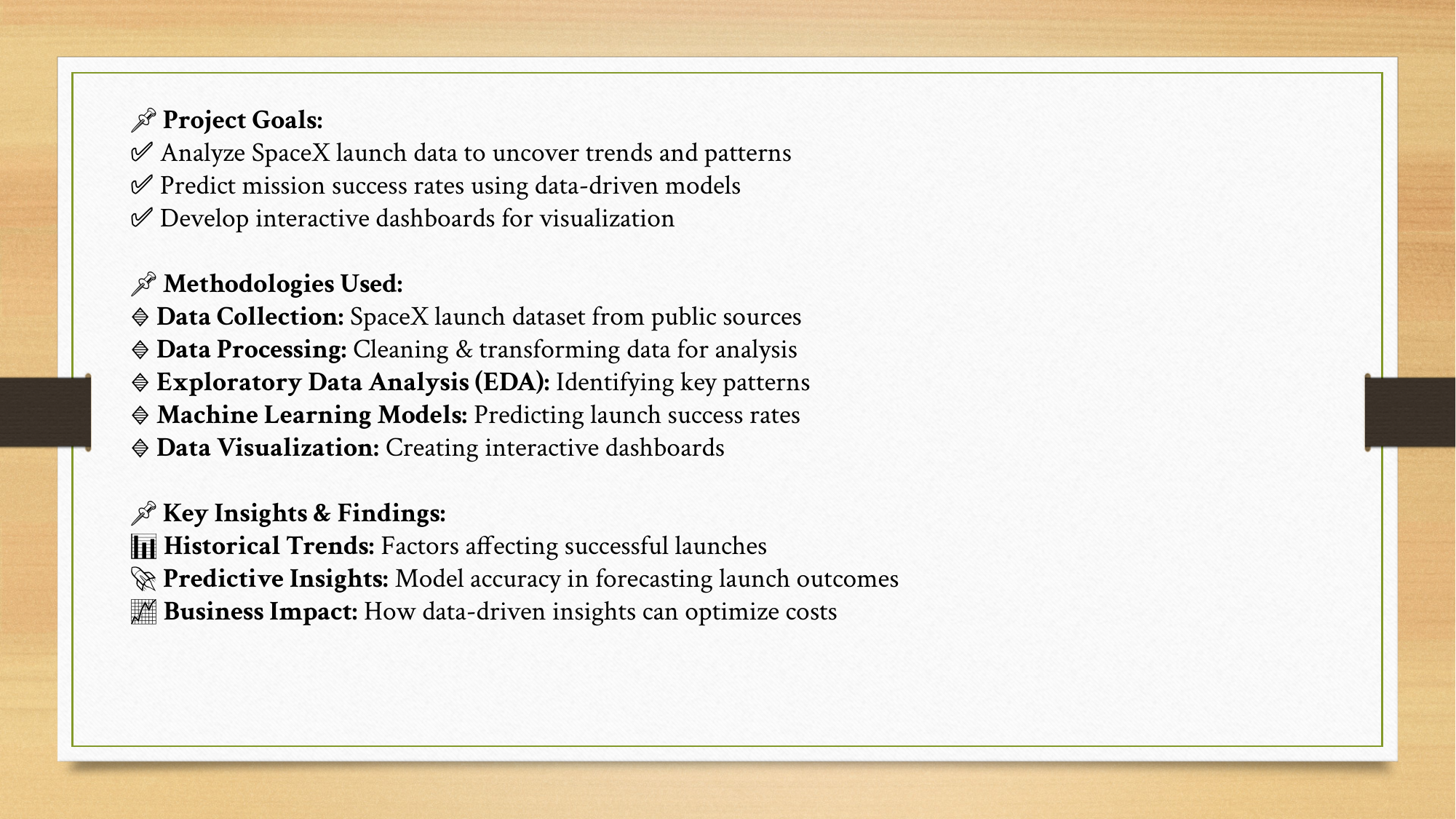

📌 Project Goals:
✅ Analyze SpaceX launch data to uncover trends and patterns
✅ Predict mission success rates using data-driven models
✅ Develop interactive dashboards for visualization

📌 Methodologies Used:
🔹 Data Collection: SpaceX launch dataset from public sources
🔹 Data Processing: Cleaning & transforming data for analysis
🔹 Exploratory Data Analysis (EDA): Identifying key patterns
🔹 Machine Learning Models: Predicting launch success rates
🔹 Data Visualization: Creating interactive dashboards

📌 Key Insights & Findings:
📊 Historical Trends: Factors affecting successful launches
🚀 Predictive Insights: Model accuracy in forecasting launch outcomes
📈 Business Impact: How data-driven insights can optimize costs